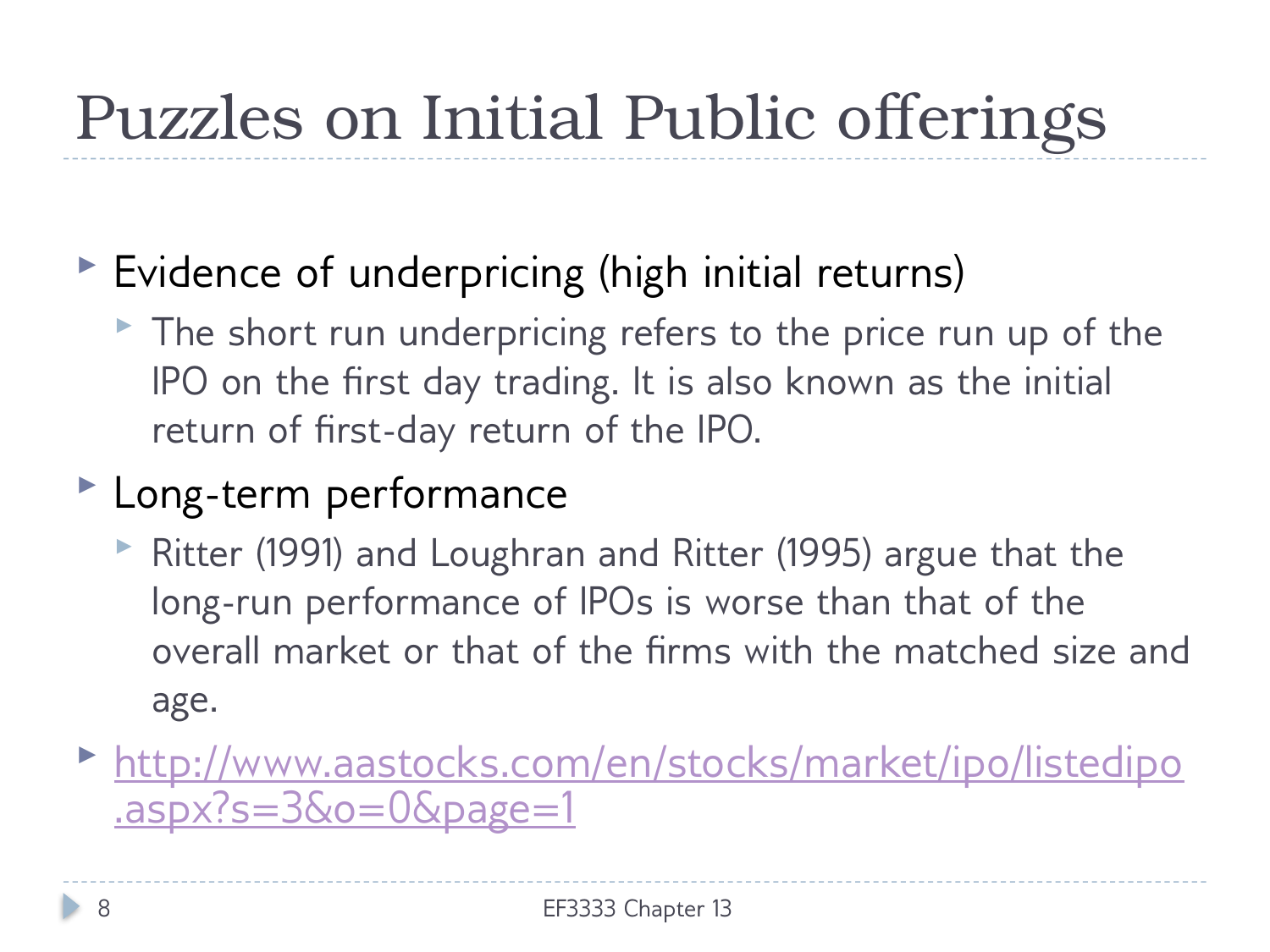

# Puzzles on Initial Public offerings

Evidence of underpricing (high initial returns)
The short run underpricing refers to the price run up of the IPO on the first day trading. It is also known as the initial return of first-day return of the IPO.
Long-term performance
Ritter (1991) and Loughran and Ritter (1995) argue that the long-run performance of IPOs is worse than that of the overall market or that of the firms with the matched size and age.
http://www.aastocks.com/en/stocks/market/ipo/listedipo.aspx?s=3&o=0&page=1
8
EF3333 Chapter 13